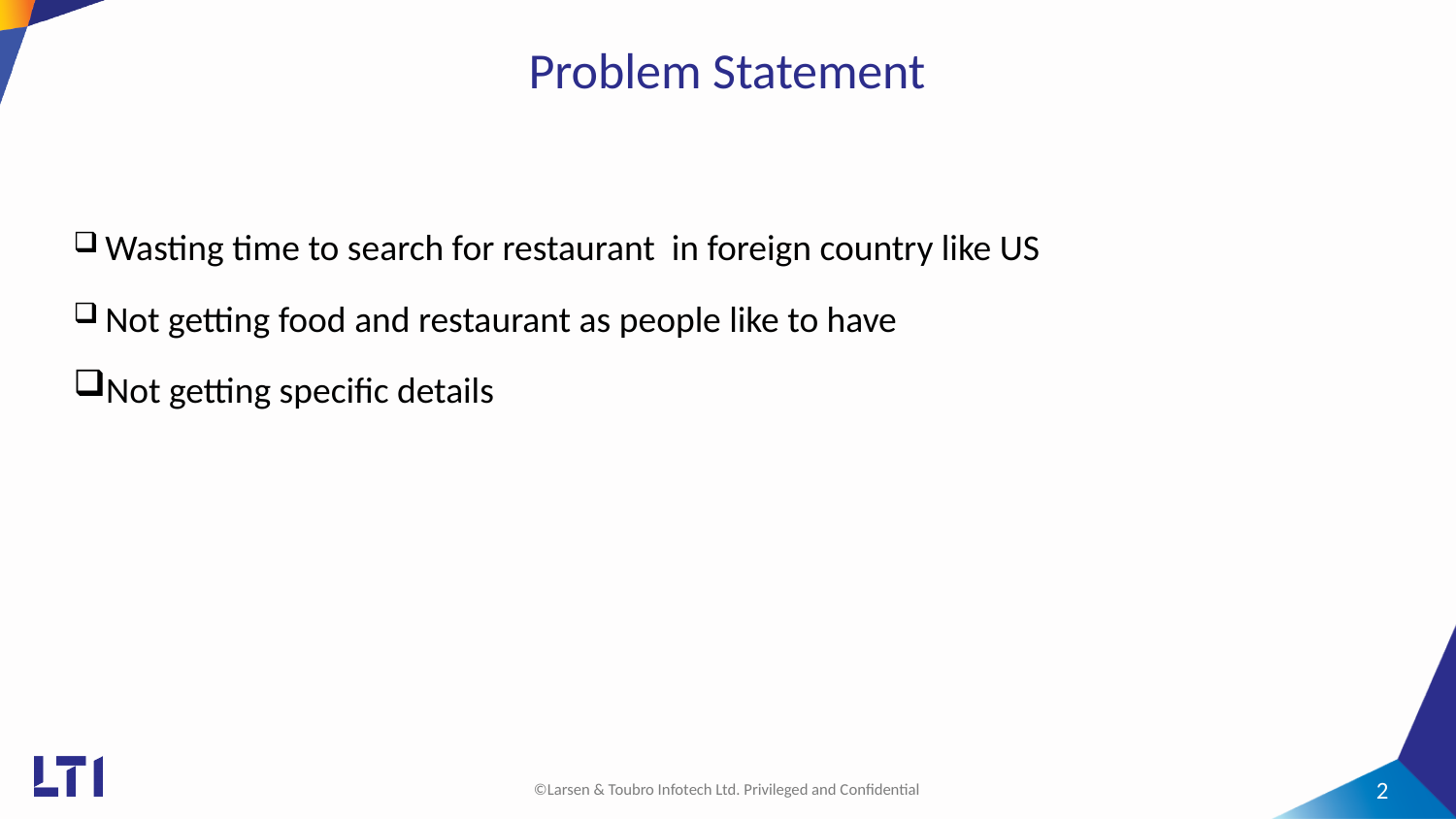

# Problem Statement
 Wasting time to search for restaurant  in foreign country like US
 Not getting food and restaurant as people like to have
Not getting specific details